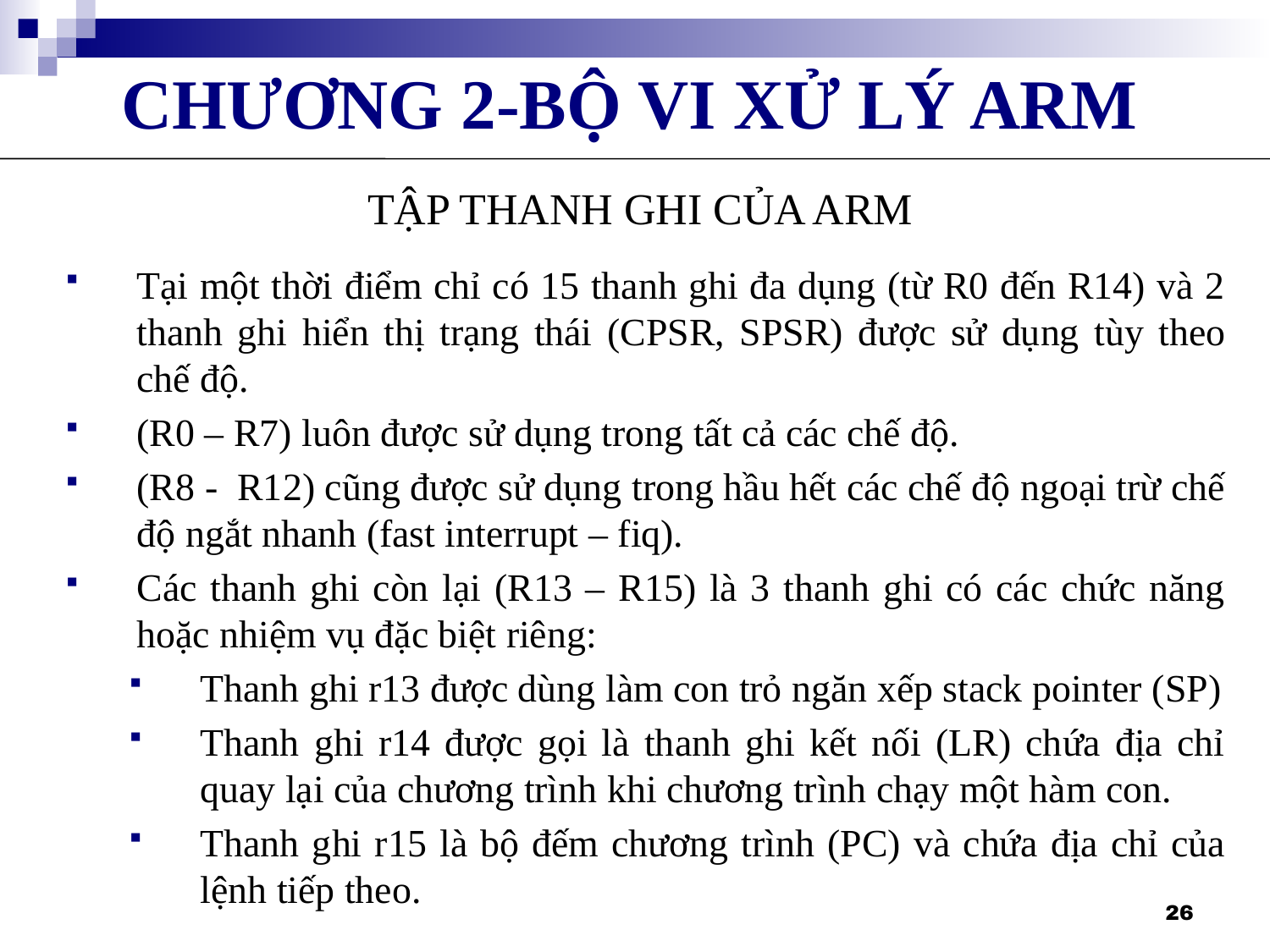

CHƯƠNG 2-BỘ VI XỬ LÝ ARM

TẬP THANH GHI CỦA ARM

Tại một thời điểm chỉ có 15 thanh ghi đa dụng (từ R0 đến R14) và 2 thanh ghi hiển thị trạng thái (CPSR, SPSR) được sử dụng tùy theo chế độ.
(R0 – R7) luôn được sử dụng trong tất cả các chế độ.
(R8 -  R12) cũng được sử dụng trong hầu hết các chế độ ngoại trừ chế độ ngắt nhanh (fast interrupt – fiq).
Các thanh ghi còn lại (R13 – R15) là 3 thanh ghi có các chức năng hoặc nhiệm vụ đặc biệt riêng:
Thanh ghi r13 được dùng làm con trỏ ngăn xếp stack pointer (SP)
Thanh ghi r14 được gọi là thanh ghi kết nối (LR) chứa địa chỉ quay lại của chương trình khi chương trình chạy một hàm con.
Thanh ghi r15 là bộ đếm chương trình (PC) và chứa địa chỉ của lệnh tiếp theo.

26